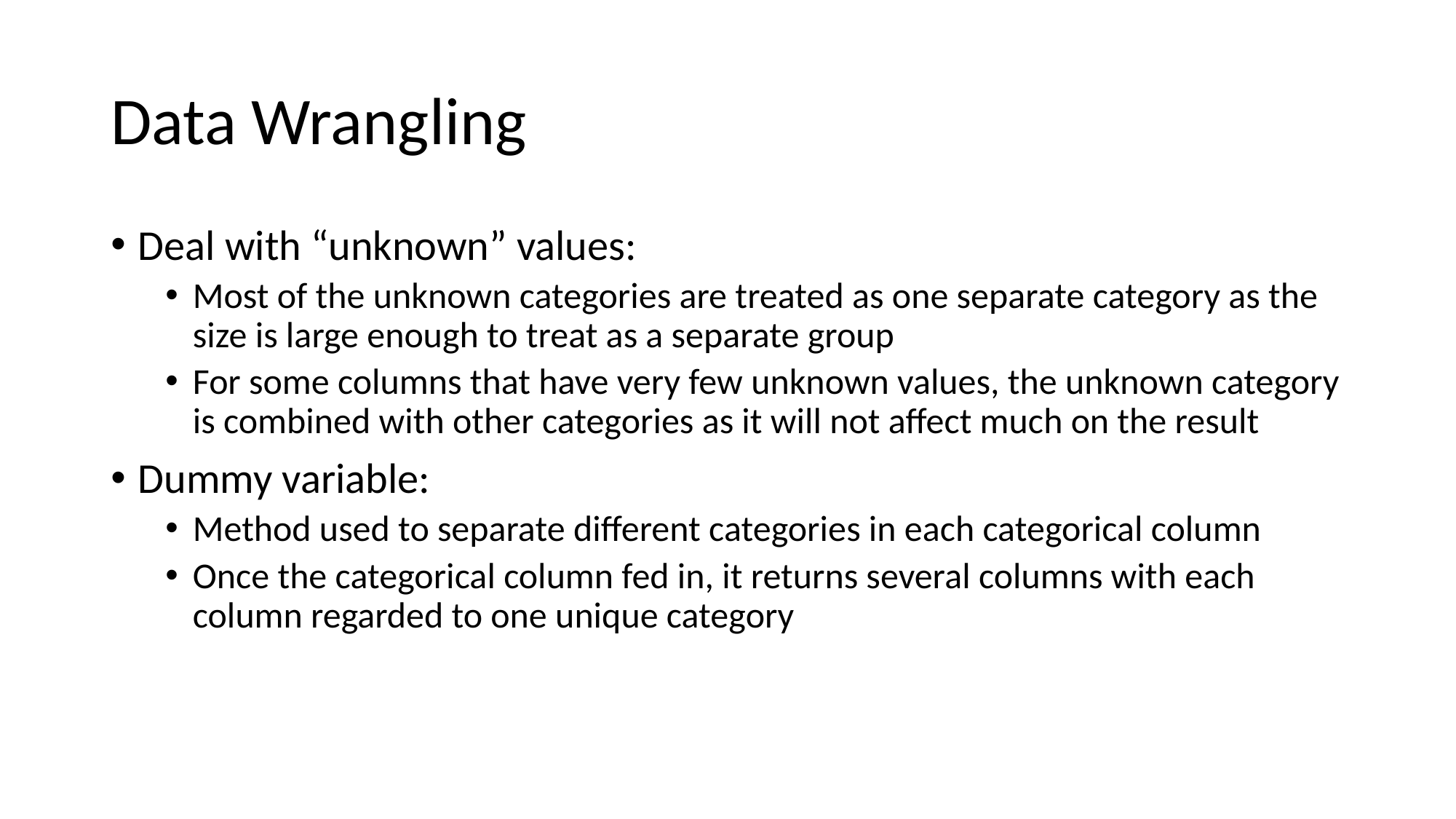

# Data Wrangling
Deal with “unknown” values:
Most of the unknown categories are treated as one separate category as the size is large enough to treat as a separate group
For some columns that have very few unknown values, the unknown category is combined with other categories as it will not affect much on the result
Dummy variable:
Method used to separate different categories in each categorical column
Once the categorical column fed in, it returns several columns with each column regarded to one unique category